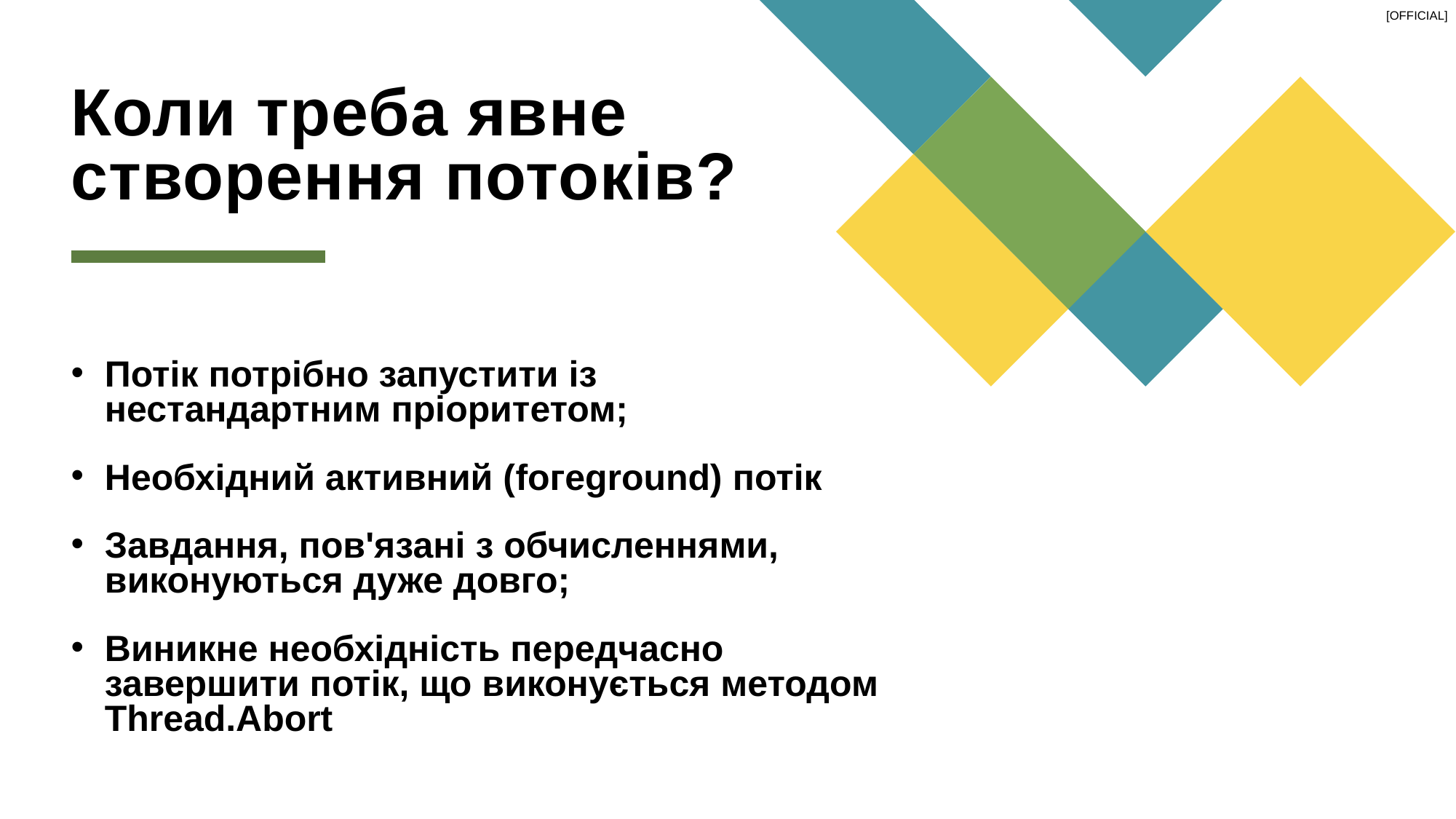

# Коли треба явне створення потоків?
Потік потрібно запустити із нестандартним пріоритетом;
Необхідний активний (foгeground) потік
Завдання, пов'язані з обчисленнями, виконуються дуже довго;
Виникне необхідність передчасно завершити потік, що виконується методом Thread.Abort